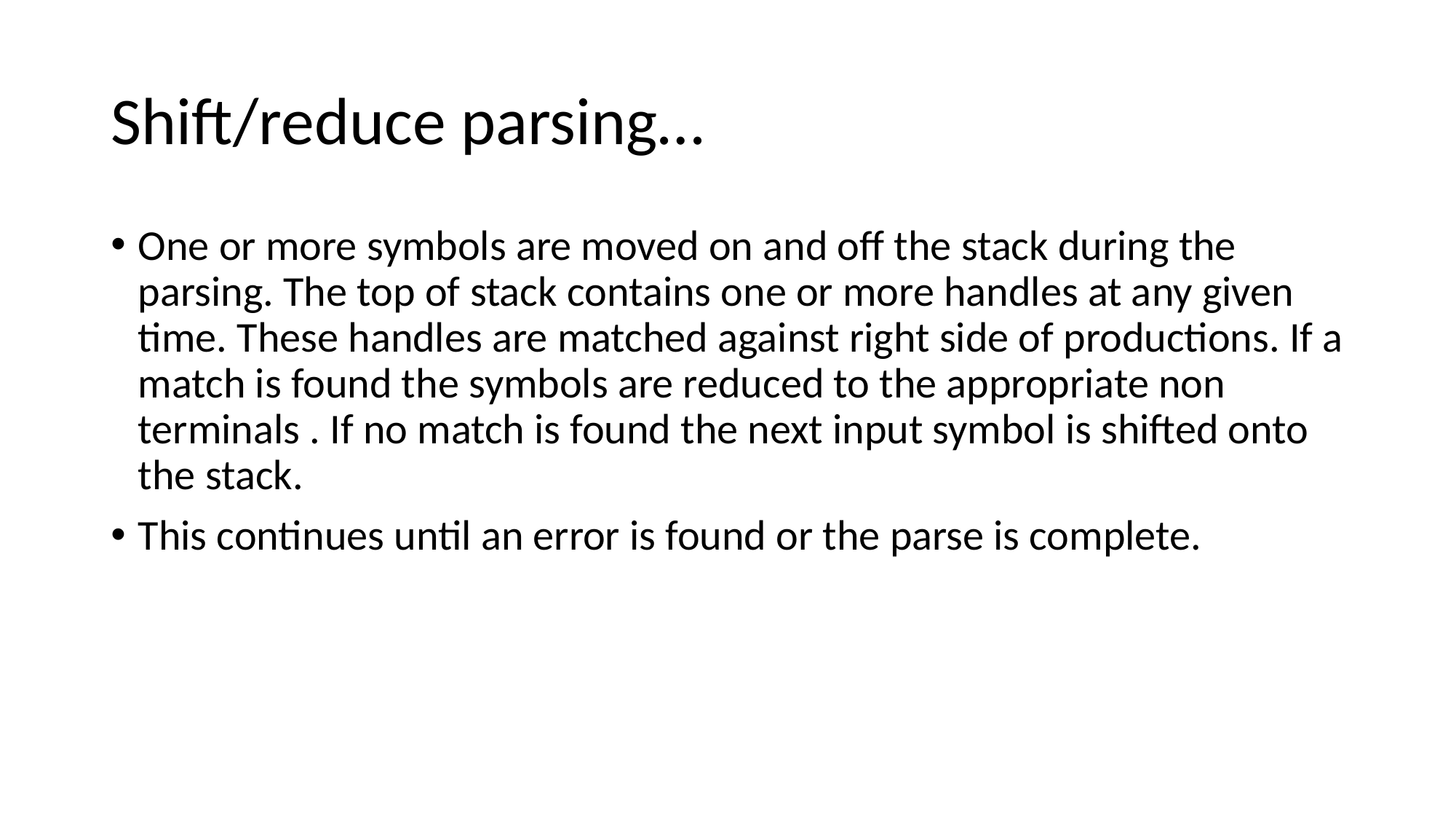

# Shift/reduce parsing…
One or more symbols are moved on and off the stack during the parsing. The top of stack contains one or more handles at any given time. These handles are matched against right side of productions. If a match is found the symbols are reduced to the appropriate non terminals . If no match is found the next input symbol is shifted onto the stack.
This continues until an error is found or the parse is complete.